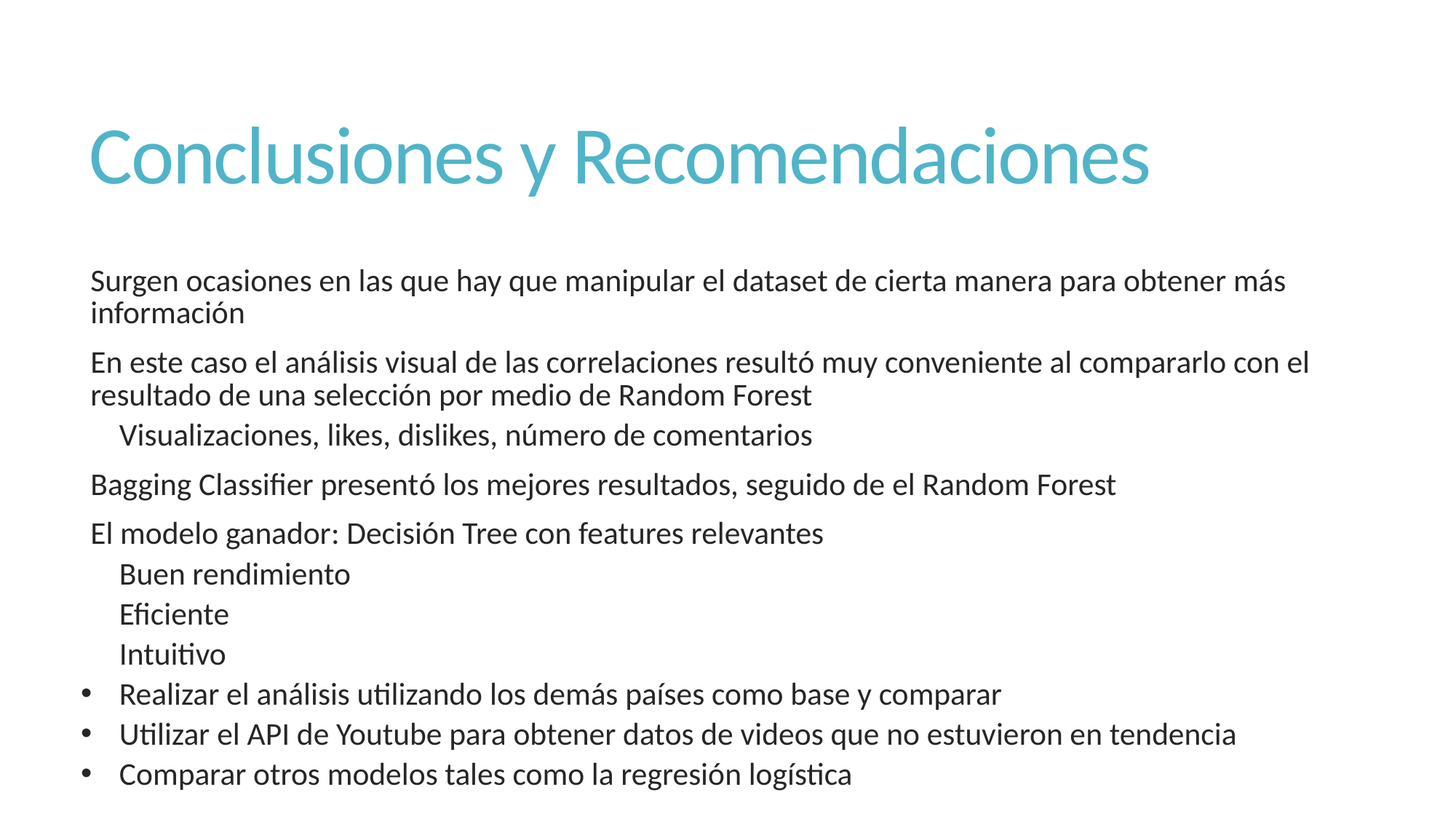

# Conclusiones y Recomendaciones
Surgen ocasiones en las que hay que manipular el dataset de cierta manera para obtener más información
En este caso el análisis visual de las correlaciones resultó muy conveniente al compararlo con el resultado de una selección por medio de Random Forest
Visualizaciones, likes, dislikes, número de comentarios
Bagging Classifier presentó los mejores resultados, seguido de el Random Forest
El modelo ganador: Decisión Tree con features relevantes
Buen rendimiento
Eficiente
Intuitivo
Realizar el análisis utilizando los demás países como base y comparar
Utilizar el API de Youtube para obtener datos de videos que no estuvieron en tendencia
Comparar otros modelos tales como la regresión logística